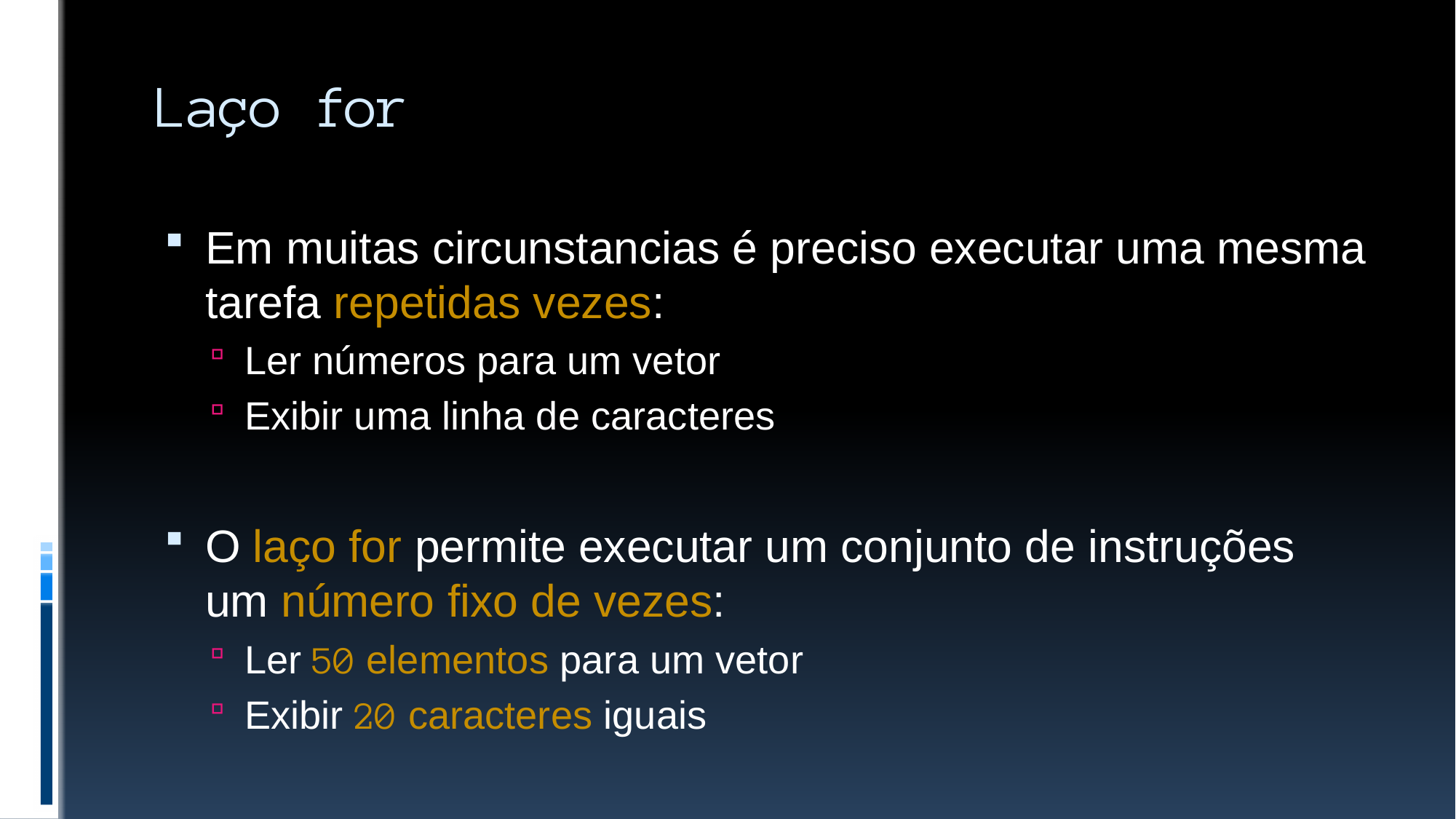

# Laço for
Em muitas circunstancias é preciso executar uma mesma tarefa repetidas vezes:
Ler números para um vetor
Exibir uma linha de caracteres

O laço for permite executar um conjunto de instruções um número fixo de vezes:
Ler 50 elementos para um vetor
Exibir 20 caracteres iguais